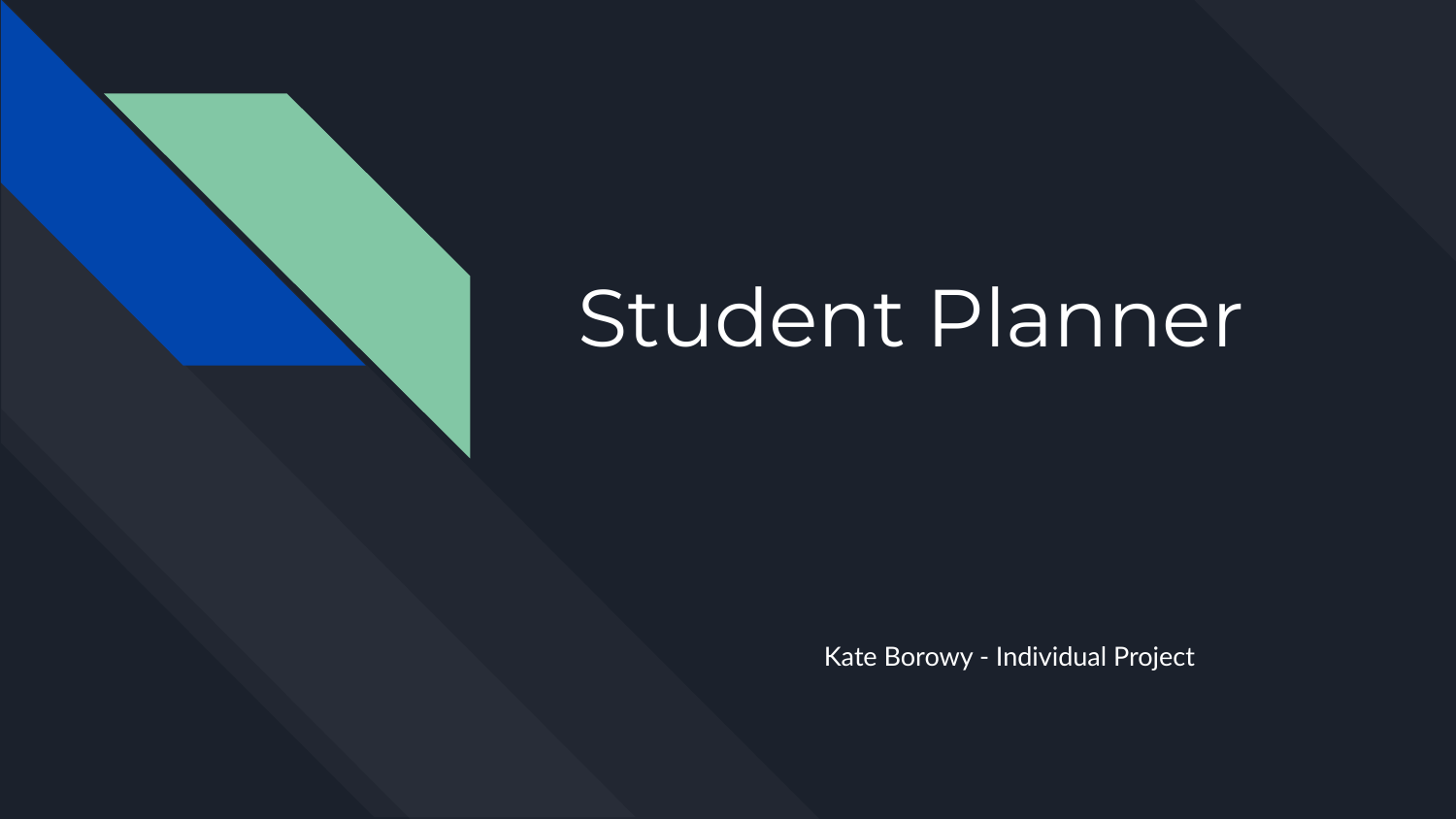

# Student Planner
Kate Borowy - Individual Project